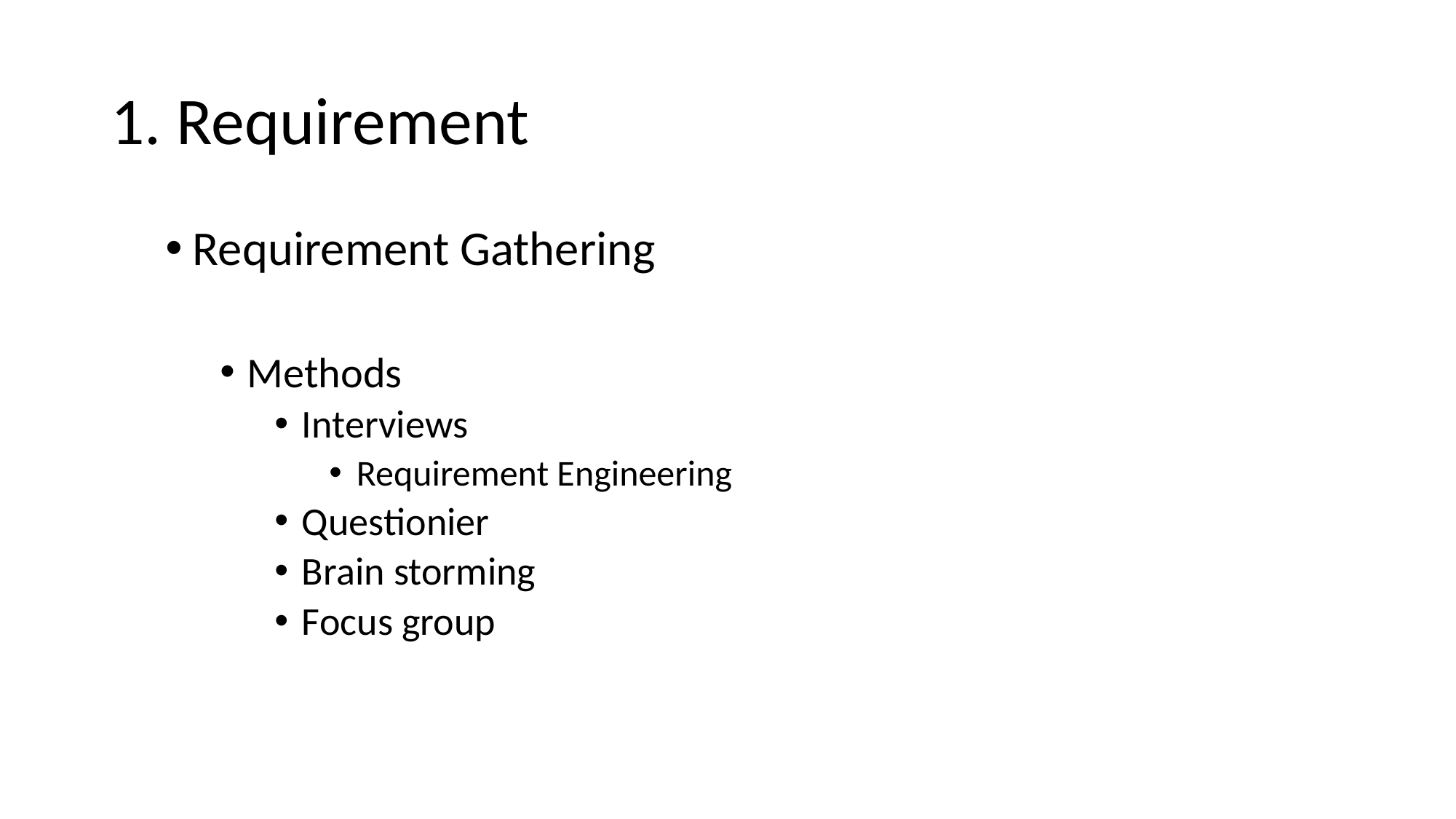

# 1. Requirement
Requirement Gathering

Methods
Interviews
Requirement Engineering
Questionier
Brain storming
Focus group